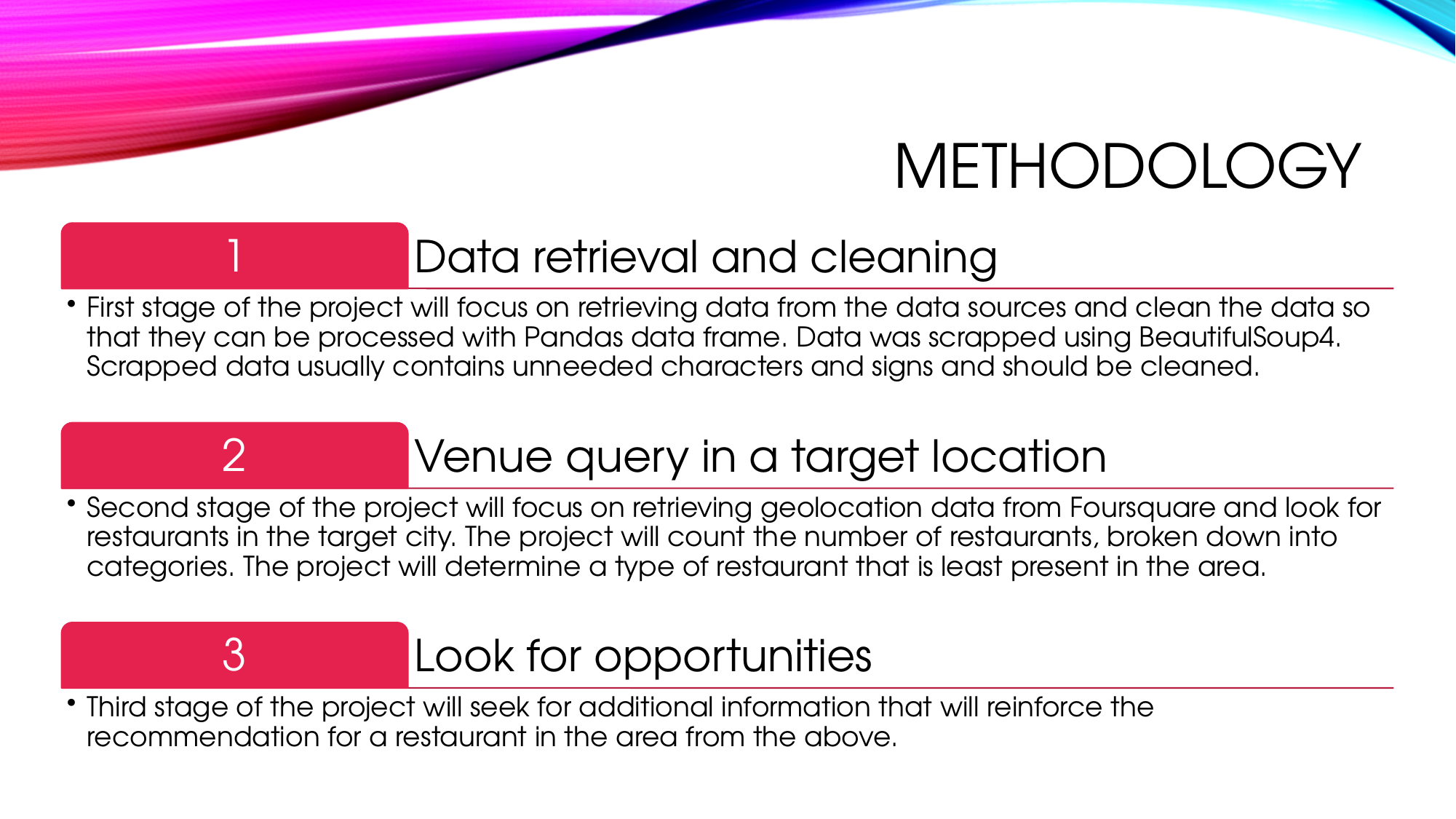

# METHODOLOGY
Data retrieval and cleaning
1
First stage of the project will focus on retrieving data from the data sources and clean the data so that they can be processed with Pandas data frame. Data was scrapped using BeautifulSoup4. Scrapped data usually contains unneeded characters and signs and should be cleaned.
Venue query in a target location
2
Second stage of the project will focus on retrieving geolocation data from Foursquare and look for restaurants in the target city. The project will count the number of restaurants, broken down into categories. The project will determine a type of restaurant that is least present in the area.
Look for opportunities
3
Third stage of the project will seek for additional information that will reinforce the recommendation for a restaurant in the area from the above.